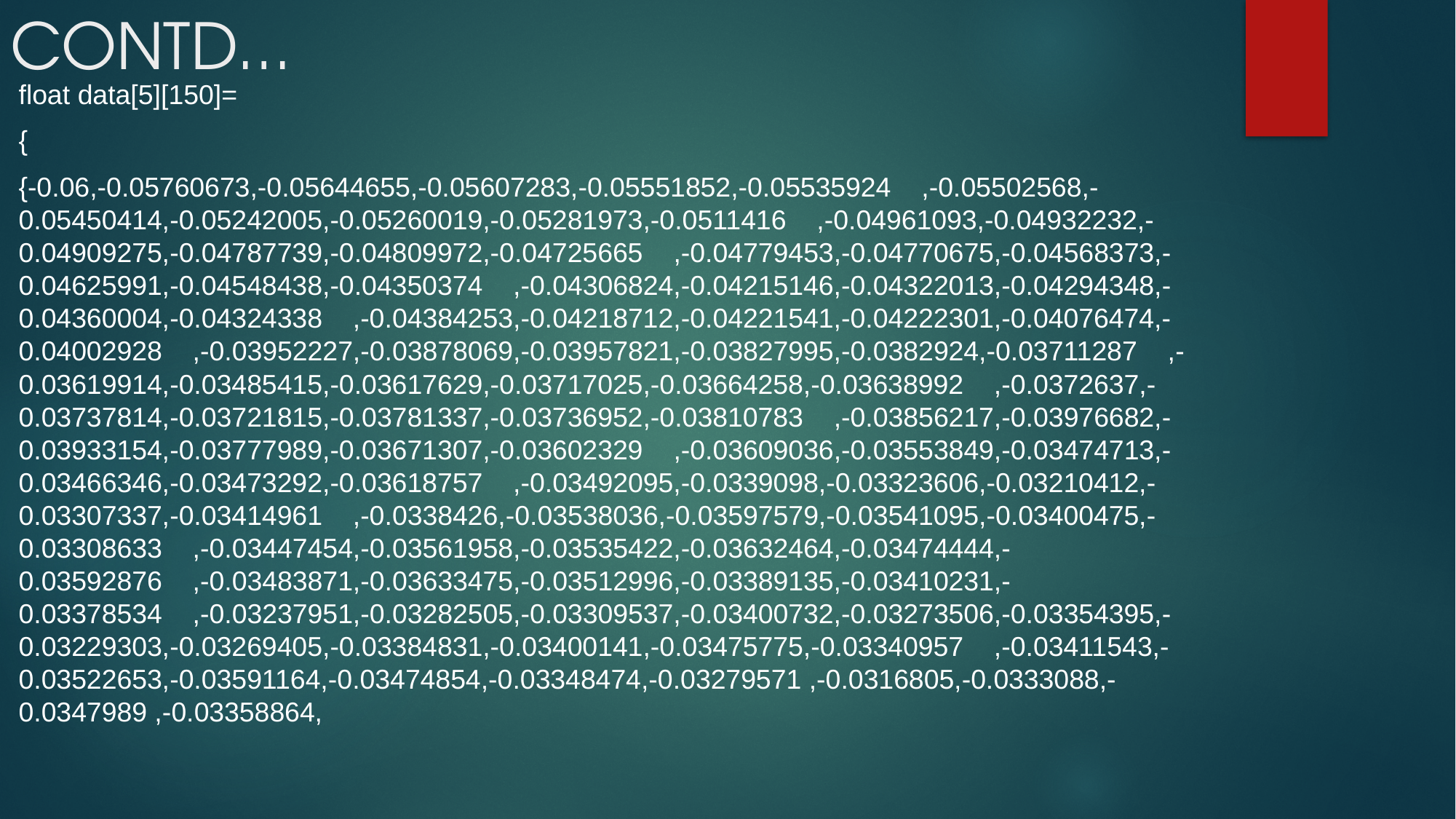

# CONTD…
float data[5][150]=
{
{-0.06,-0.05760673,-0.05644655,-0.05607283,-0.05551852,-0.05535924    ,-0.05502568,-0.05450414,-0.05242005,-0.05260019,-0.05281973,-0.0511416    ,-0.04961093,-0.04932232,-0.04909275,-0.04787739,-0.04809972,-0.04725665    ,-0.04779453,-0.04770675,-0.04568373,-0.04625991,-0.04548438,-0.04350374    ,-0.04306824,-0.04215146,-0.04322013,-0.04294348,-0.04360004,-0.04324338    ,-0.04384253,-0.04218712,-0.04221541,-0.04222301,-0.04076474,-0.04002928    ,-0.03952227,-0.03878069,-0.03957821,-0.03827995,-0.0382924,-0.03711287    ,-0.03619914,-0.03485415,-0.03617629,-0.03717025,-0.03664258,-0.03638992    ,-0.0372637,-0.03737814,-0.03721815,-0.03781337,-0.03736952,-0.03810783    ,-0.03856217,-0.03976682,-0.03933154,-0.03777989,-0.03671307,-0.03602329    ,-0.03609036,-0.03553849,-0.03474713,-0.03466346,-0.03473292,-0.03618757    ,-0.03492095,-0.0339098,-0.03323606,-0.03210412,-0.03307337,-0.03414961    ,-0.0338426,-0.03538036,-0.03597579,-0.03541095,-0.03400475,-0.03308633    ,-0.03447454,-0.03561958,-0.03535422,-0.03632464,-0.03474444,-0.03592876    ,-0.03483871,-0.03633475,-0.03512996,-0.03389135,-0.03410231,-0.03378534    ,-0.03237951,-0.03282505,-0.03309537,-0.03400732,-0.03273506,-0.03354395,-0.03229303,-0.03269405,-0.03384831,-0.03400141,-0.03475775,-0.03340957    ,-0.03411543,-0.03522653,-0.03591164,-0.03474854,-0.03348474,-0.03279571 ,-0.0316805,-0.0333088,-0.0347989 ,-0.03358864,